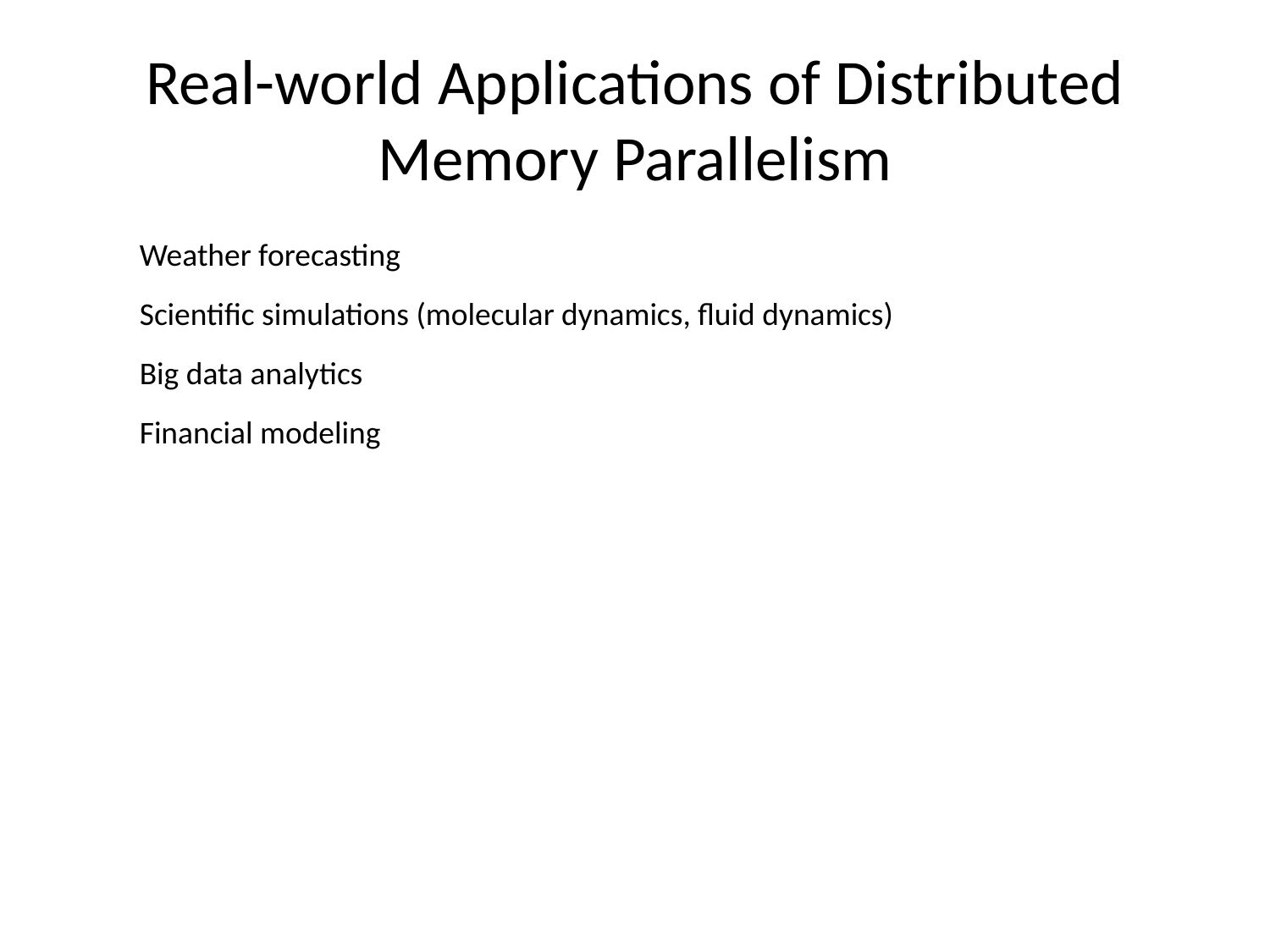

# Real-world Applications of Distributed Memory Parallelism

Weather forecasting
Scientific simulations (molecular dynamics, fluid dynamics)
Big data analytics
Financial modeling